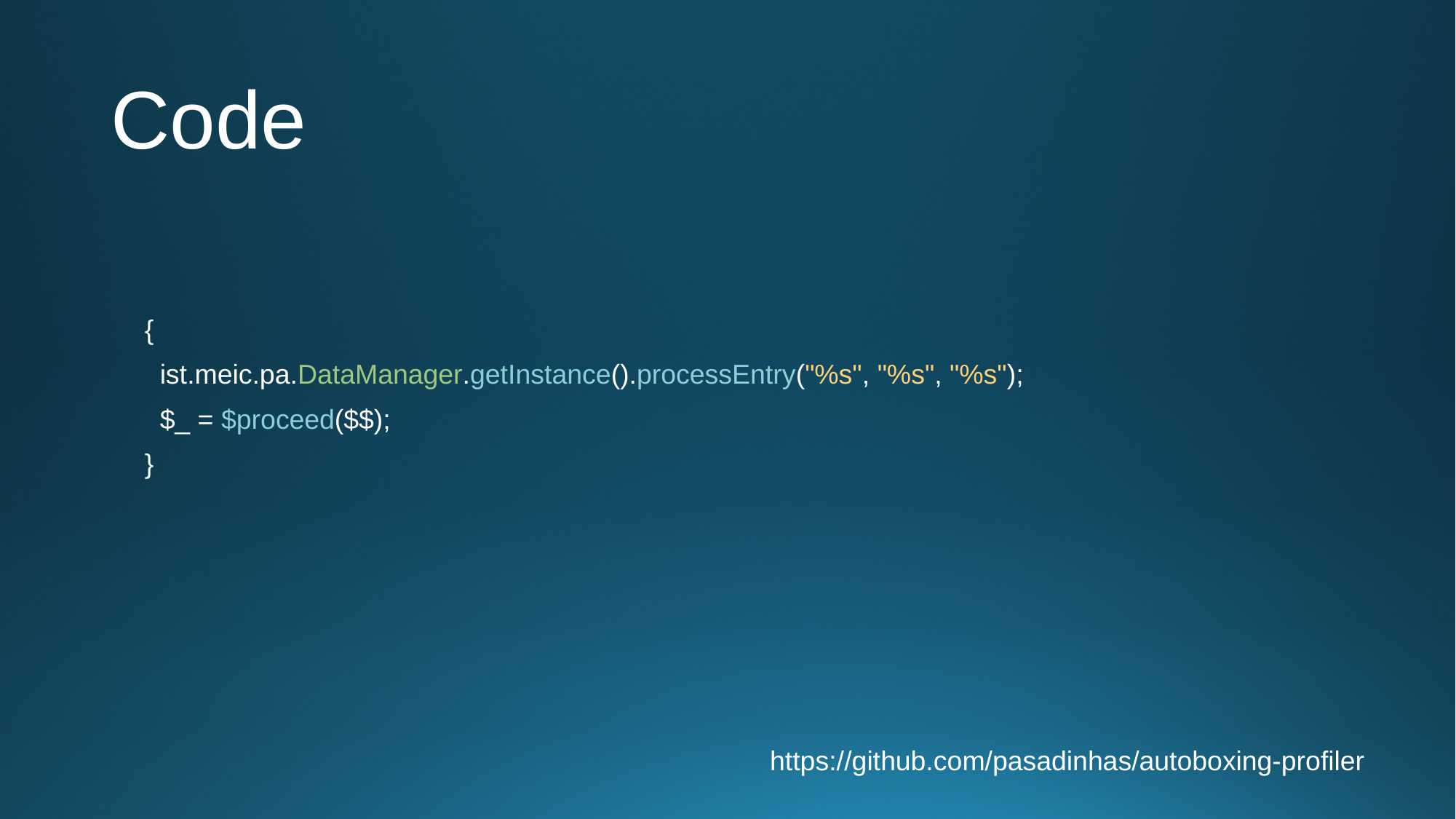

# Code

{
  ist.meic.pa.DataManager.getInstance().processEntry("%s", "%s", "%s");
  $_ = $proceed($$);
}
https://github.com/pasadinhas/autoboxing-profiler